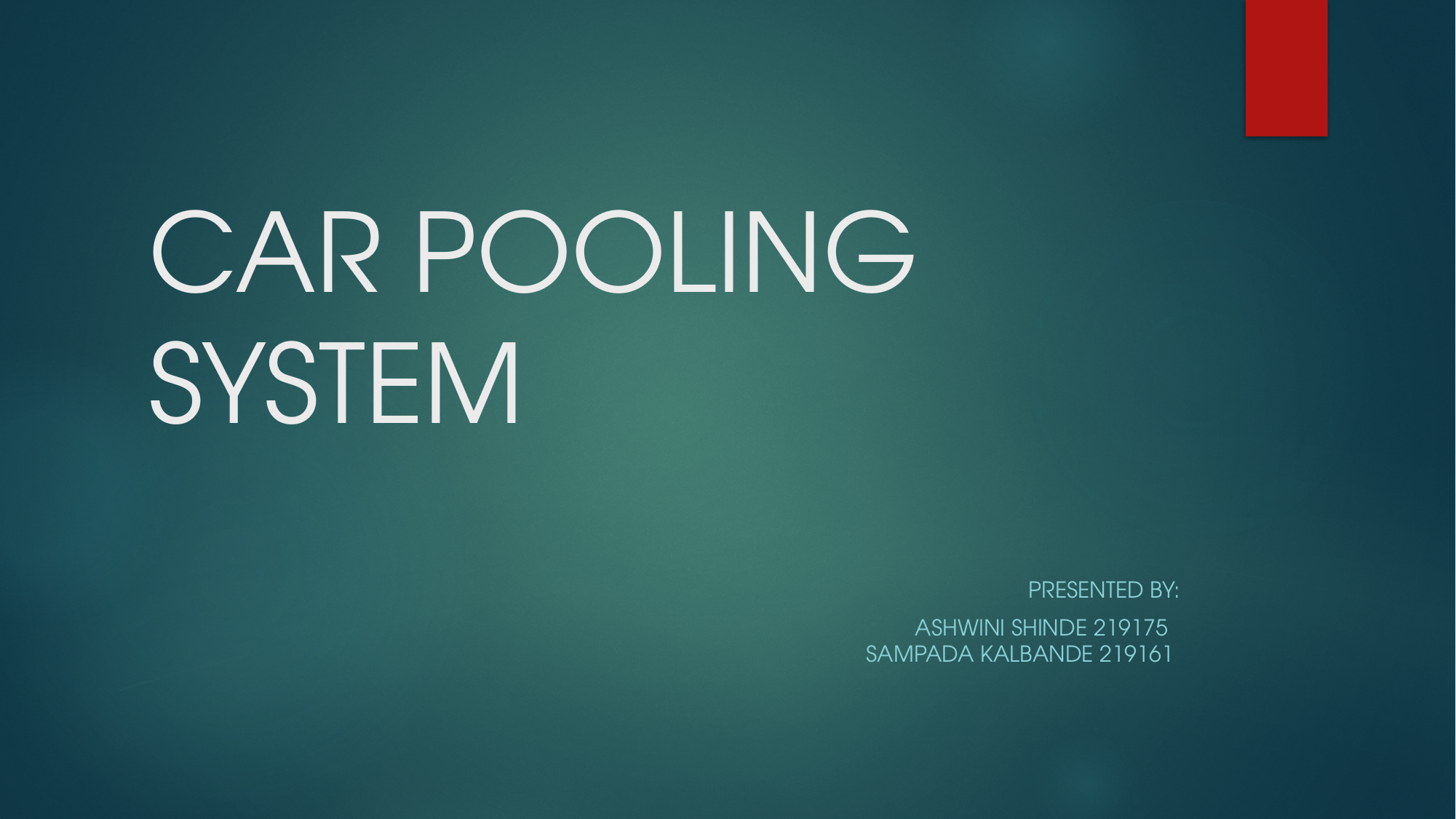

# CAR POOLING SYSTEM
Presented by:
Ashwini shinde 219175
sampada kalbande 219161